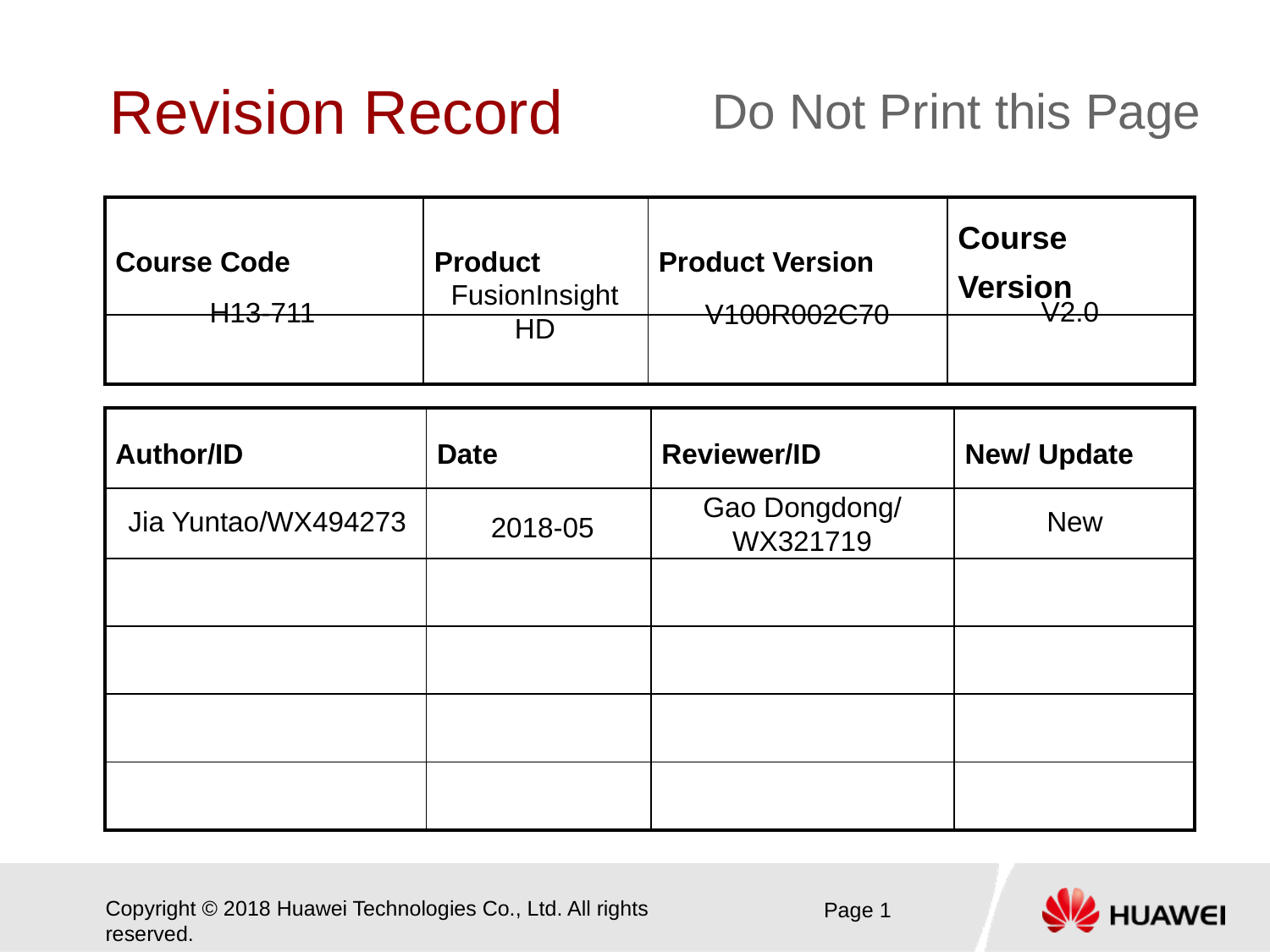

V2.0
FusionInsight HD
H13-711
V100R002C70
New
Jia Yuntao/WX494273
Gao Dongdong/
WX321719
2018-05